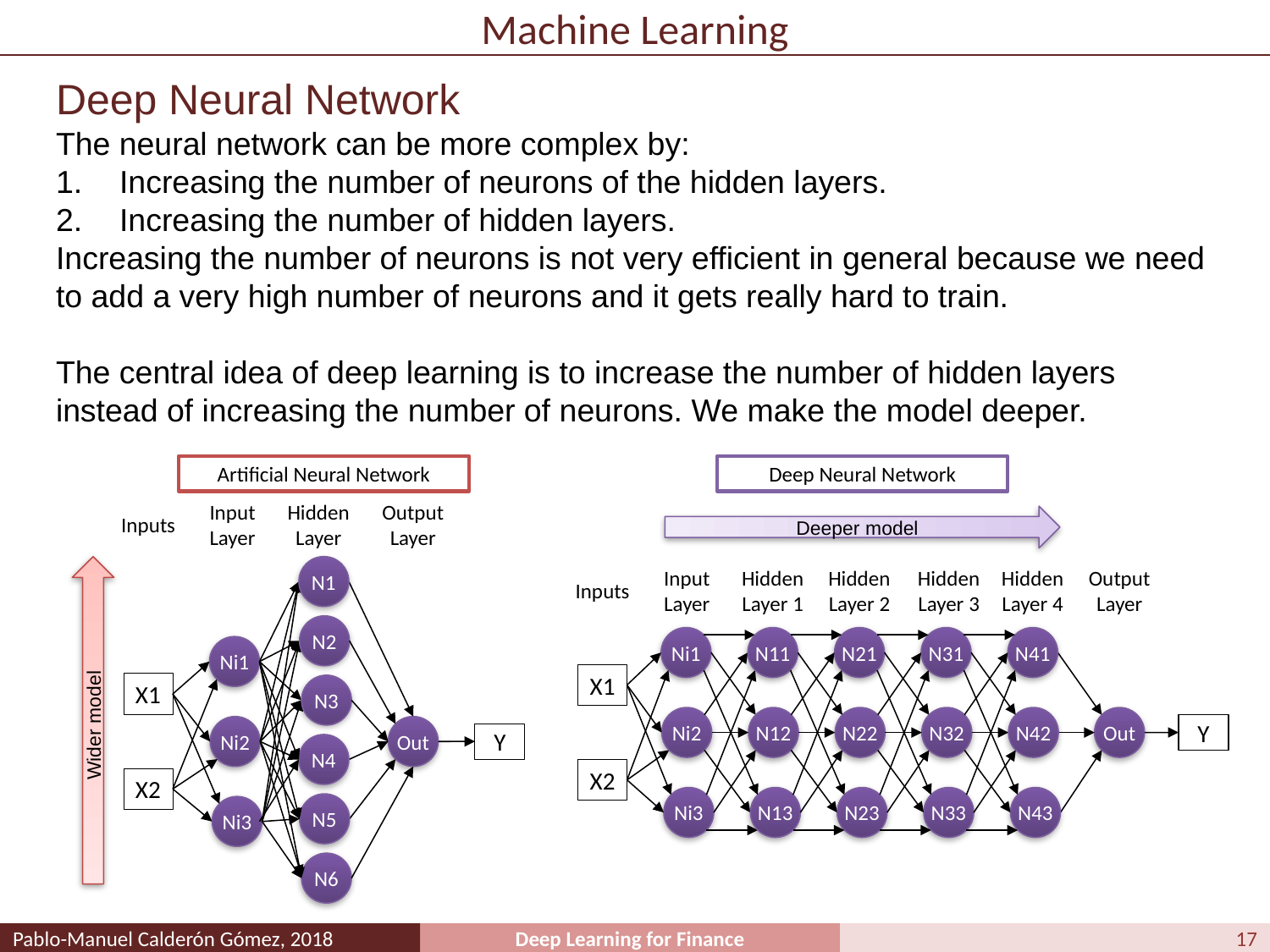

# Machine Learning
Deep Neural Network
The neural network can be more complex by:
Increasing the number of neurons of the hidden layers.
Increasing the number of hidden layers.
Increasing the number of neurons is not very efficient in general because we need to add a very high number of neurons and it gets really hard to train.

The central idea of deep learning is to increase the number of hidden layers instead of increasing the number of neurons. We make the model deeper.

Artificial Neural Network
Deep Neural Network
Deeper model
Inputs
Input Layer
Hidden
Layer
Output Layer
N1
N2
N3
N4
N5
N6
Ni1
Ni2
Ni3
X1
X2
Out
Y
Inputs
Input Layer
Hidden
Layer 1
Hidden
Layer 2
Hidden
Layer 3
Hidden Layer 4
Output Layer
Ni1
Ni2
Ni3
N11
N12
N13
N21
N22
N23
N31
N32
N33
N41
N42
N43
X1
X2
Out
Y
Wider model
17
Pablo-Manuel Calderón Gómez, 2018
Deep Learning for Finance